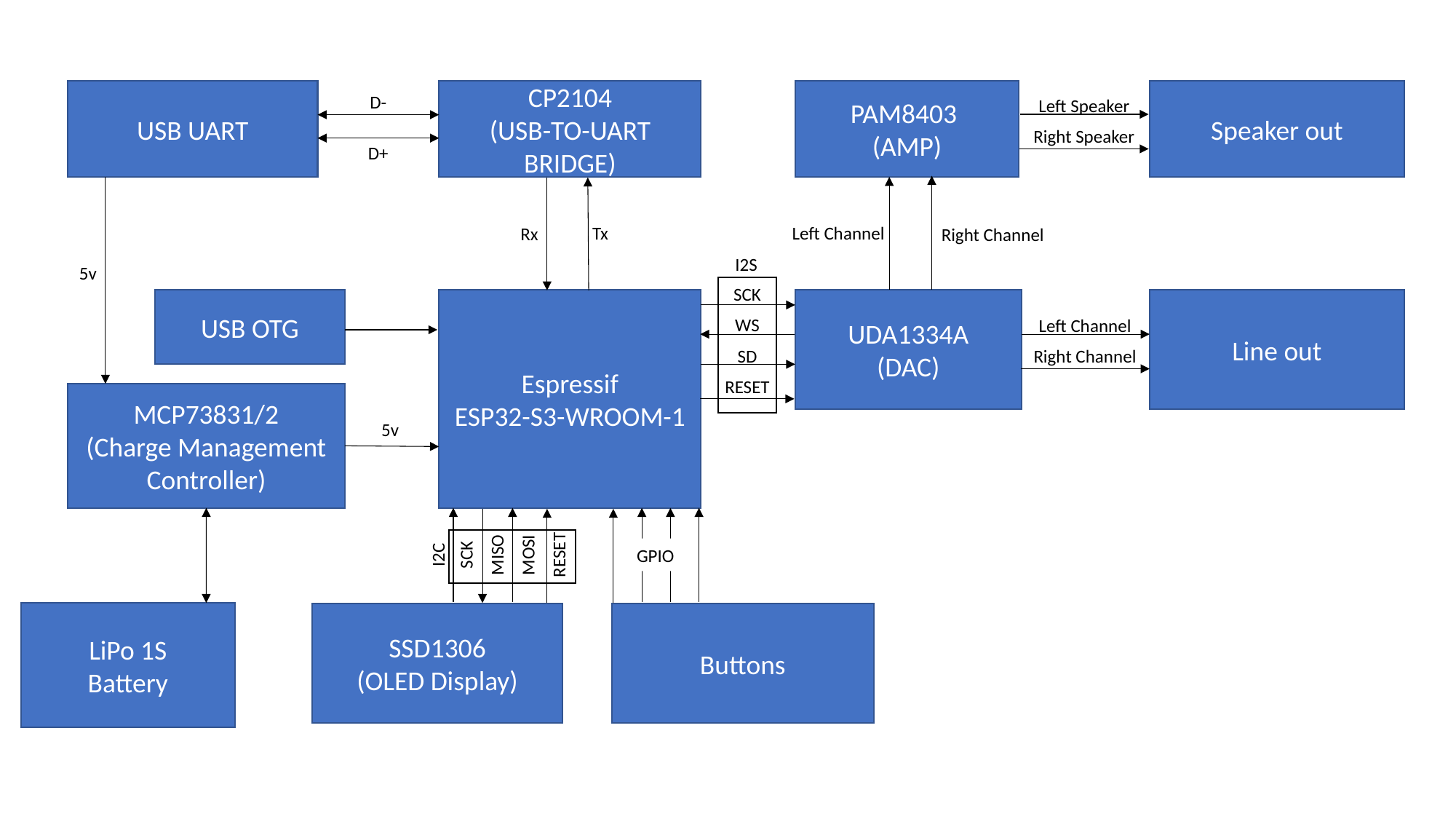

USB UART
CP2104
(USB-TO-UART BRIDGE)
PAM8403
(AMP)
Speaker out
D-
Left Speaker
Right Speaker
D+
Left Channel
Tx
Rx
Right Channel
I2S
5v
SCK
WS
SD
RESET

UDA1334A
(DAC)
Line out
Espressif
ESP32-S3-WROOM-1
USB OTG
Left Channel
Right Channel
MCP73831/2
(Charge Management Controller)
5v
SCK
MISO
MOSI
RESET

GPIO
I2C
LiPo 1S
Battery
SSD1306
(OLED Display)
Buttons